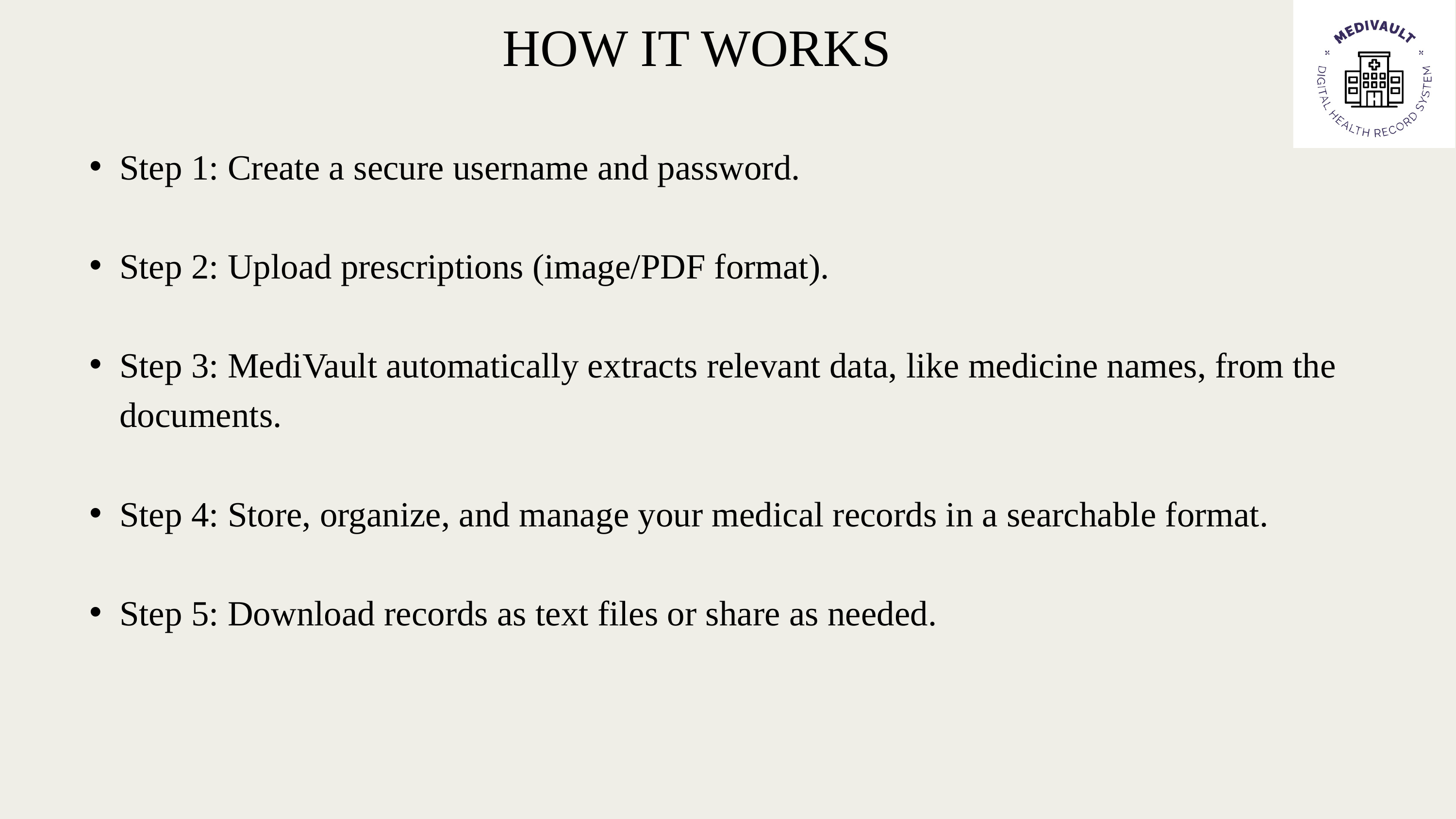

HOW IT WORKS
Step 1: Create a secure username and password.

Step 2: Upload prescriptions (image/PDF format).

Step 3: MediVault automatically extracts relevant data, like medicine names, from the documents.

Step 4: Store, organize, and manage your medical records in a searchable format.

Step 5: Download records as text files or share as needed.